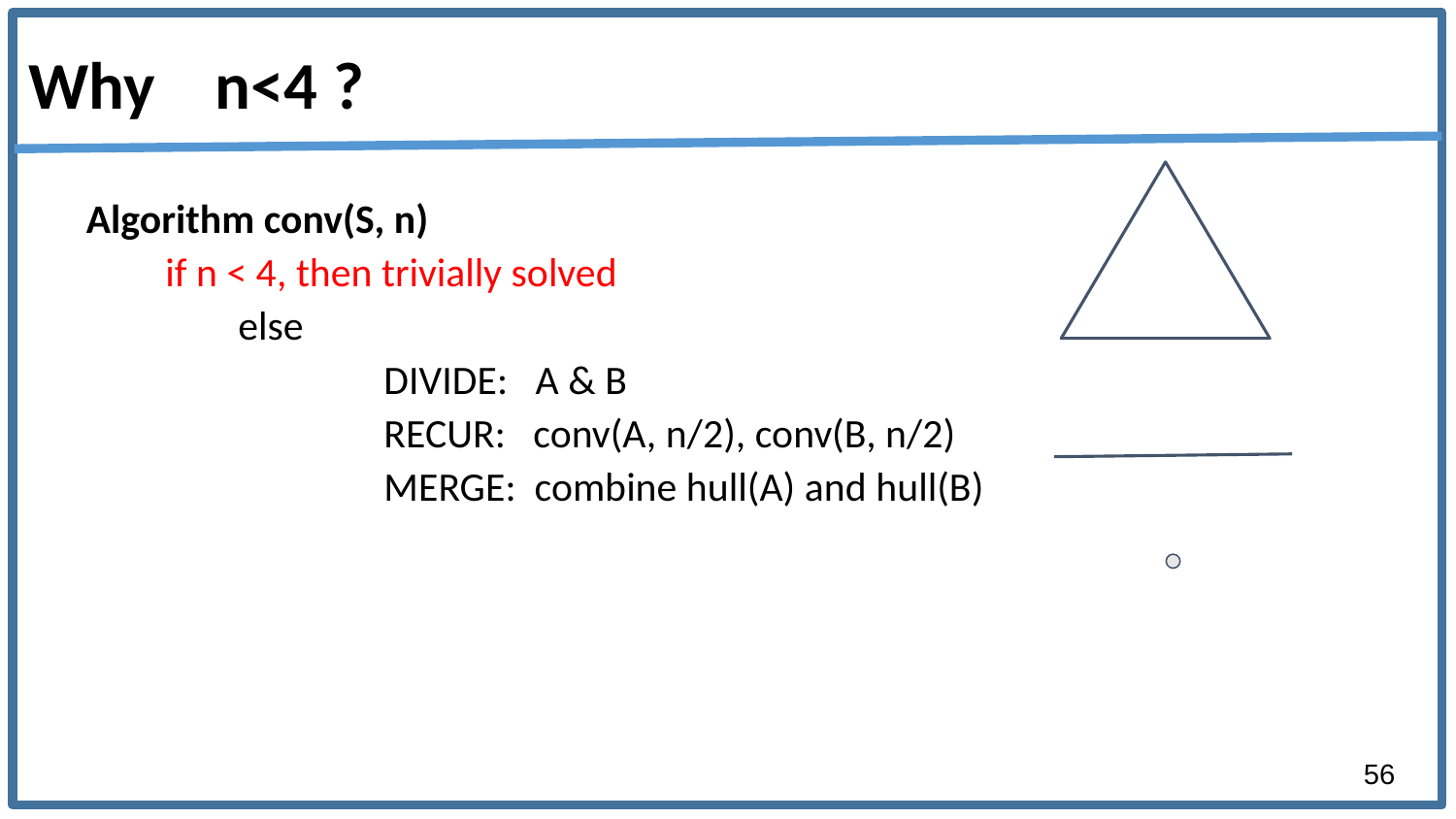

# Why    n<4 ?

Algorithm conv(S, n)
if n < 4, then trivially solved
    	else
   		DIVIDE:   A & B
   		RECUR:   conv(A, n/2), conv(B, n/2)
   		MERGE:  combine hull(A) and hull(B)

56